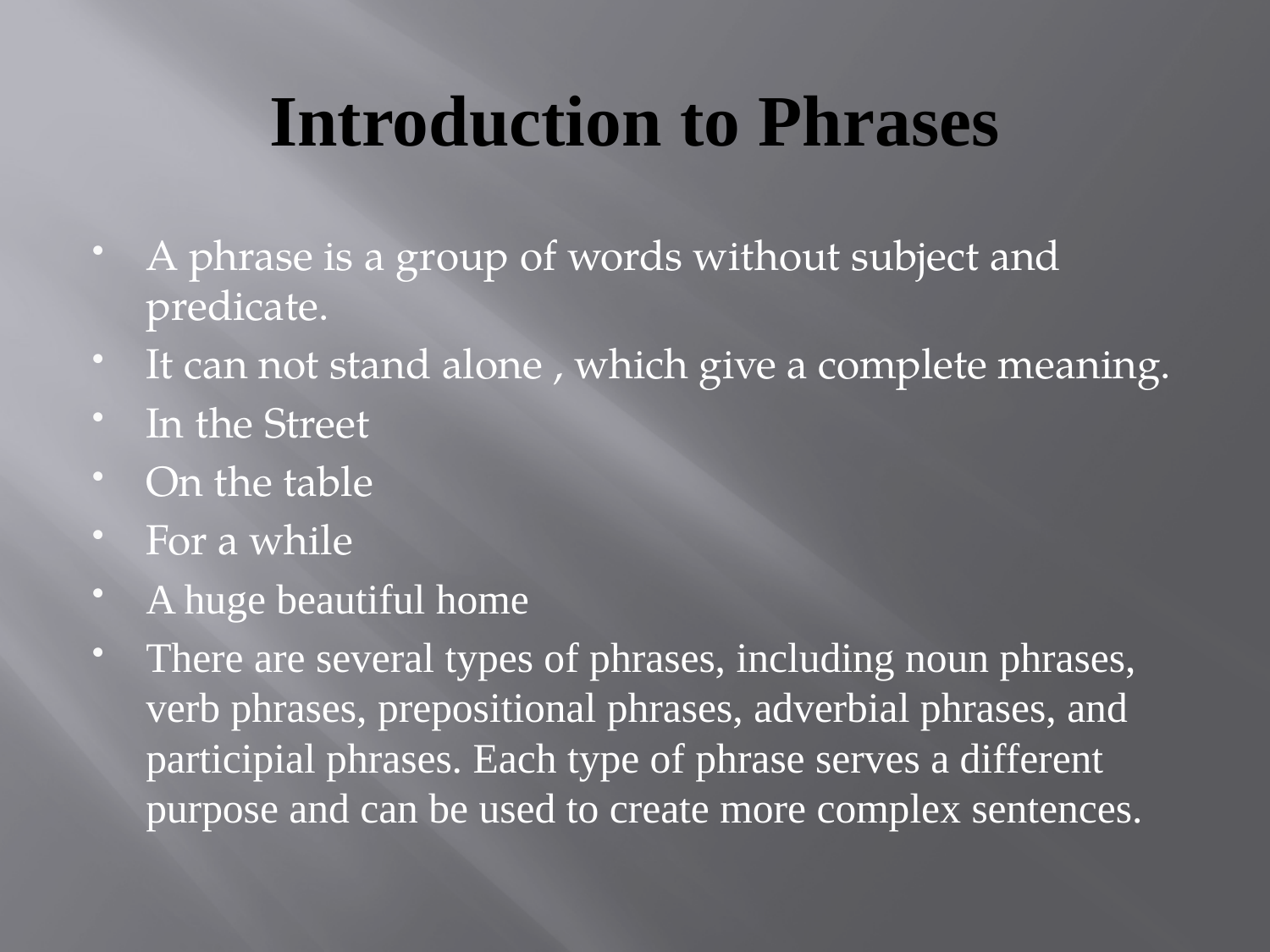

# Introduction to Phrases
A phrase is a group of words without subject and predicate.
It can not stand alone , which give a complete meaning.
In the Street
On the table
For a while
A huge beautiful home
There are several types of phrases, including noun phrases, verb phrases, prepositional phrases, adverbial phrases, and participial phrases. Each type of phrase serves a different purpose and can be used to create more complex sentences.